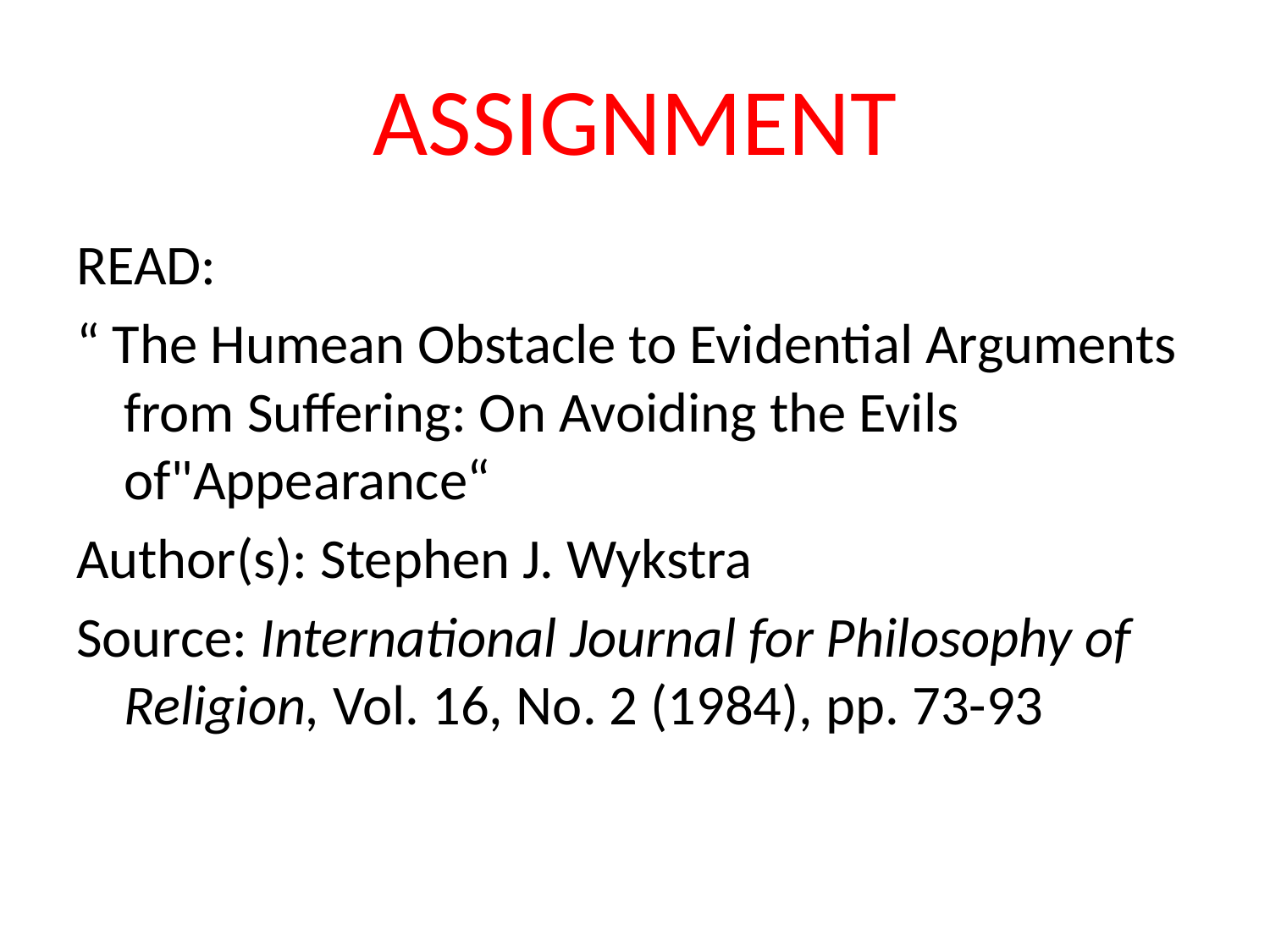

# ASSIGNMENT
READ:
“ The Humean Obstacle to Evidential Arguments from Suffering: On Avoiding the Evils of"Appearance“
Author(s): Stephen J. Wykstra
Source: International Journal for Philosophy of Religion, Vol. 16, No. 2 (1984), pp. 73-93